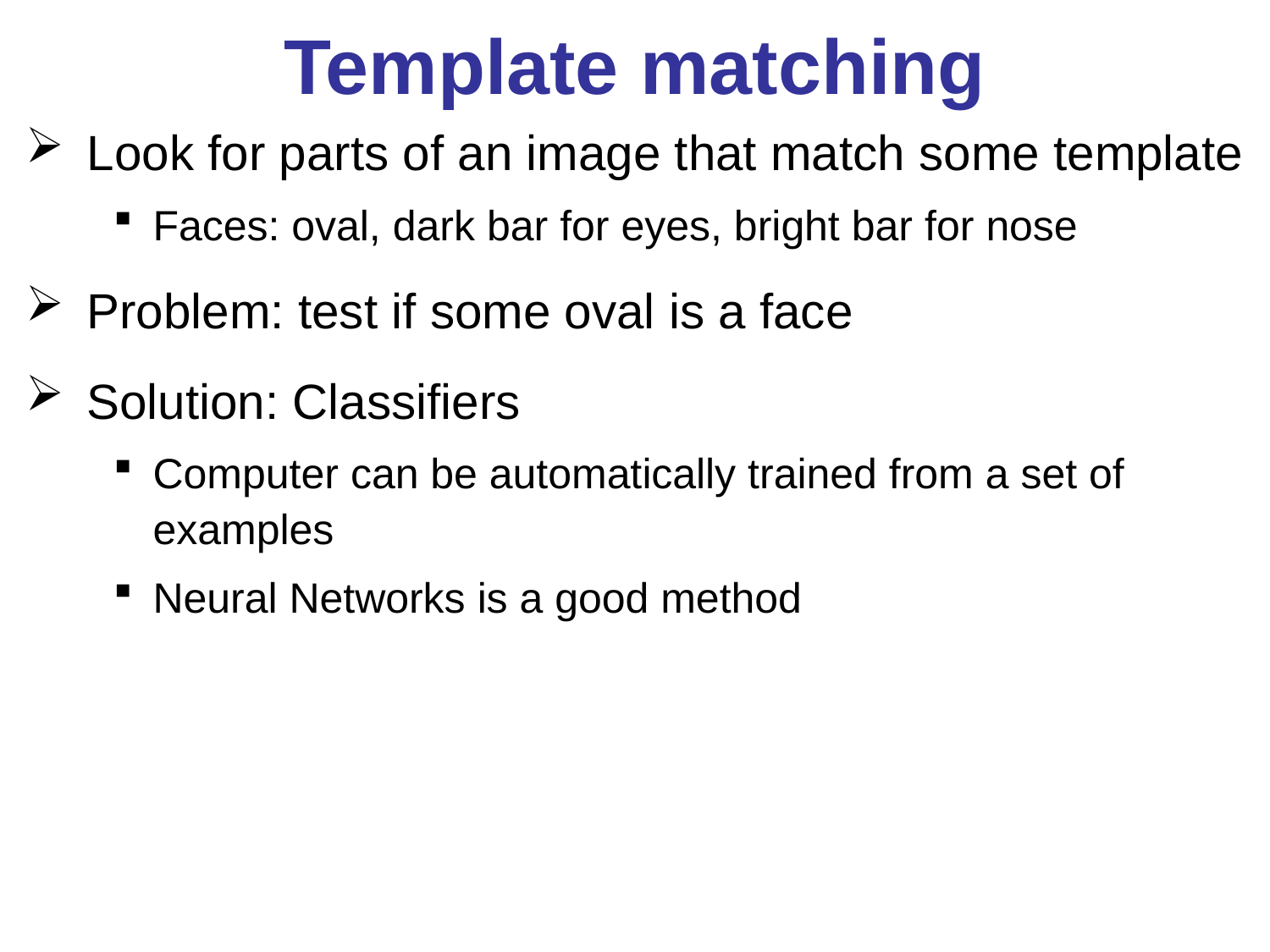

# Template matching
Look for parts of an image that match some template
Faces: oval, dark bar for eyes, bright bar for nose
Problem: test if some oval is a face
Solution: Classifiers
Computer can be automatically trained from a set of examples
Neural Networks is a good method